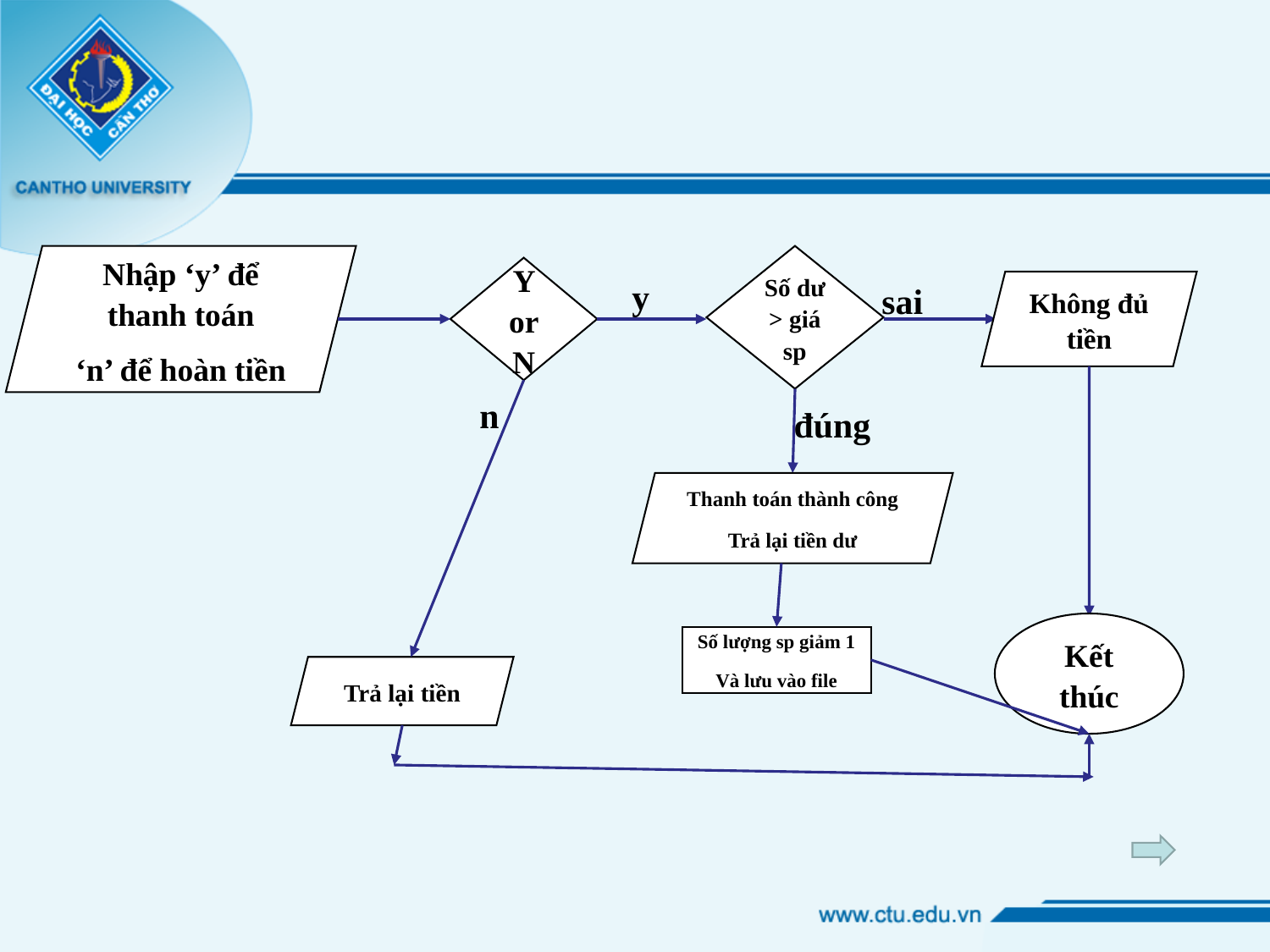

Nhập ‘y’ để thanh toán
‘n’ để hoàn tiền
Số dư > giá sp
Y or N
y
sai
Không đủ tiền
n
đúng
Thanh toán thành công
Trả lại tiền dư
Kết thúc
Số lượng sp giảm 1
Và lưu vào file
Trả lại tiền